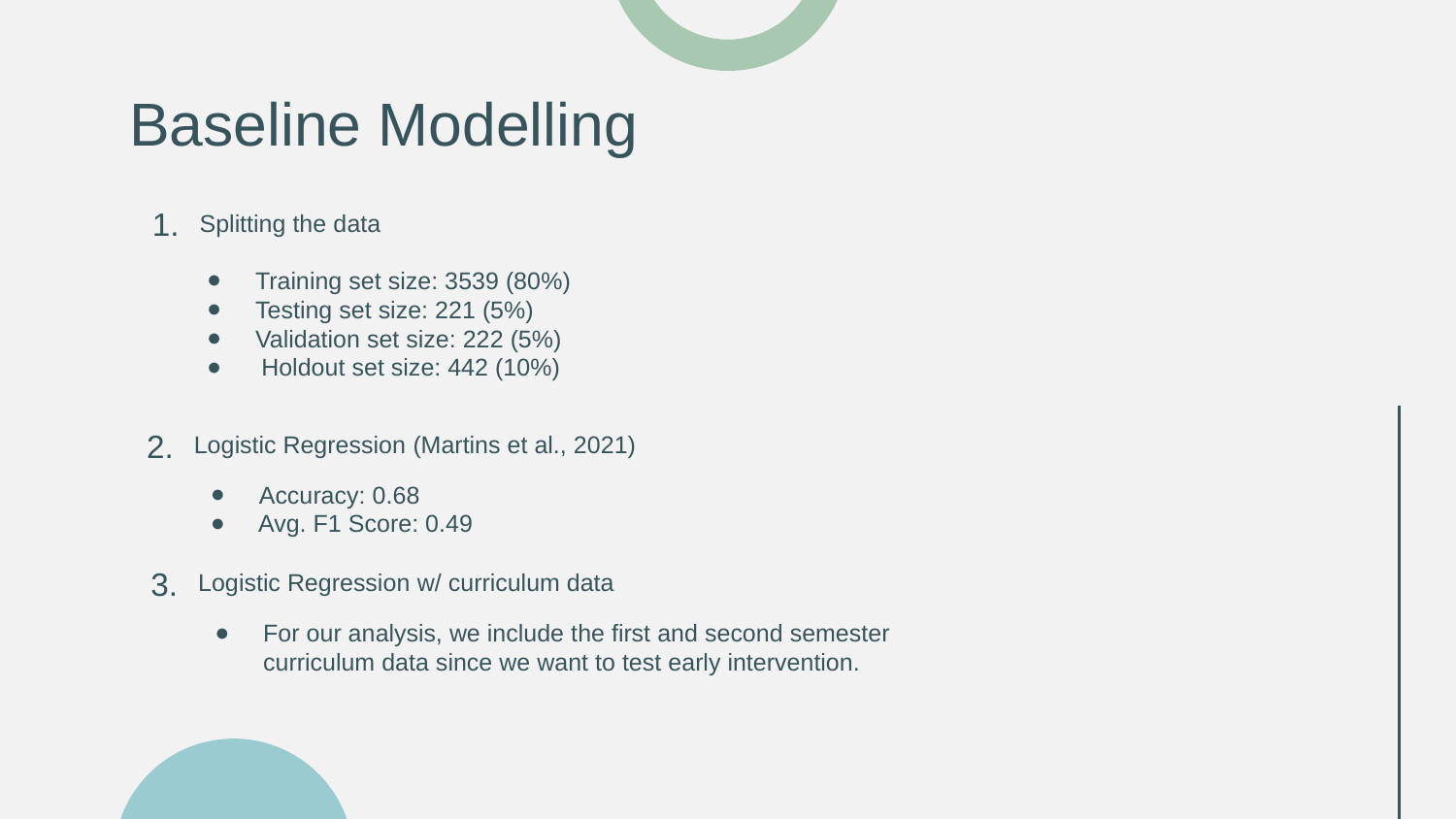

# Baseline Modelling
Splitting the data
1.
Training set size: 3539 (80%)
Testing set size: 221 (5%)
Validation set size: 222 (5%)
    Holdout set size: 442 (10%)
Logistic Regression (Martins et al., 2021)
2.
Accuracy: 0.68​
   Avg. F1 Score: 0.49​
Logistic Regression w/ curriculum data
3.
For our analysis, we include the first and second semester curriculum data since we want to test early intervention.